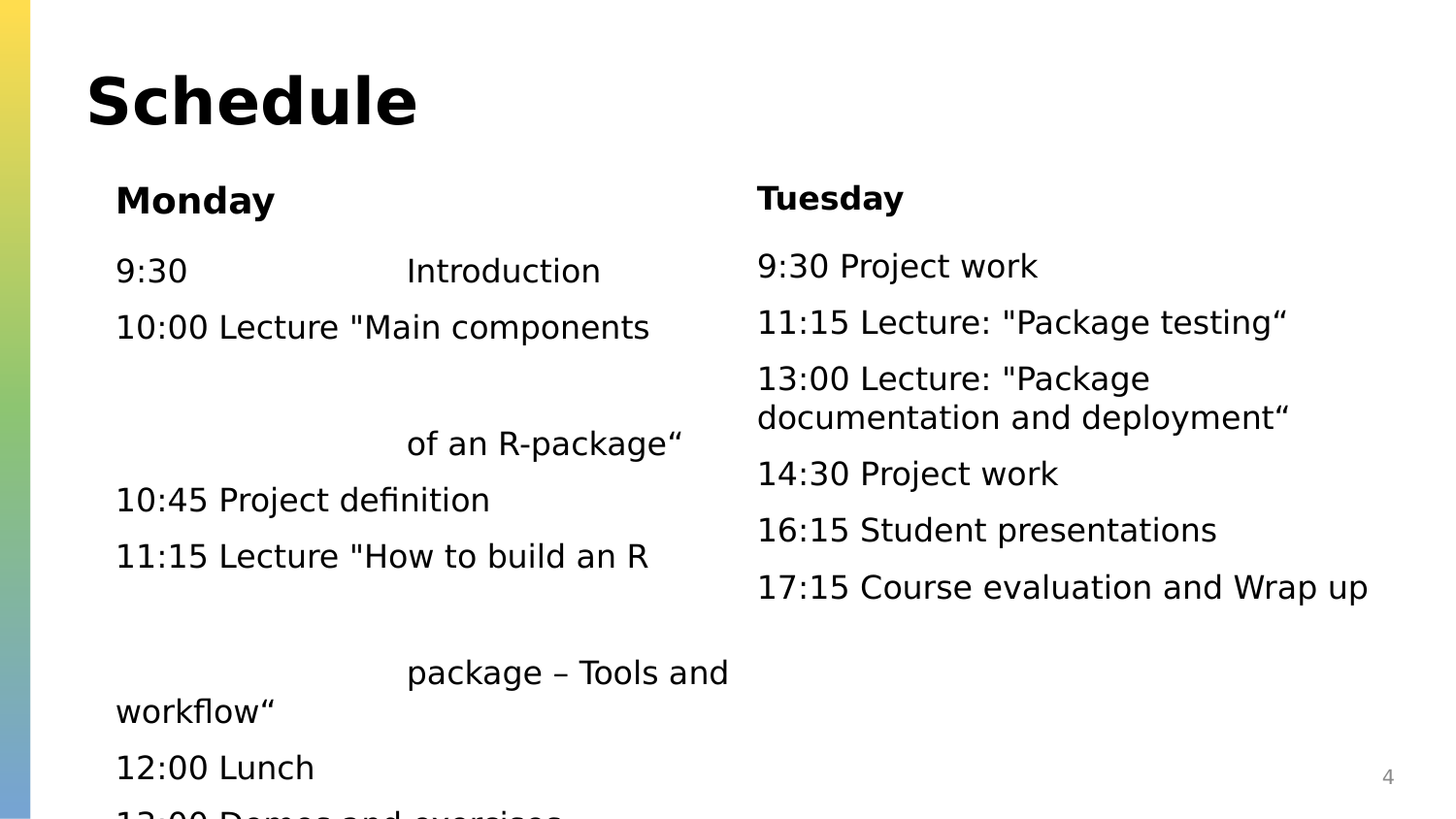

Schedule
Monday

9:30		Introduction

10:00 Lecture "Main components 											of an R-package“

10:45 Project definition

11:15 Lecture "How to build an R 											package – Tools and workflow“

12:00 Lunch

13:00 Demos and exercises
Tuesday

9:30 Project work

11:15 Lecture: "Package testing“

13:00 Lecture: "Package documentation and deployment“

14:30 Project work

16:15 Student presentations

17:15 Course evaluation and Wrap up

4